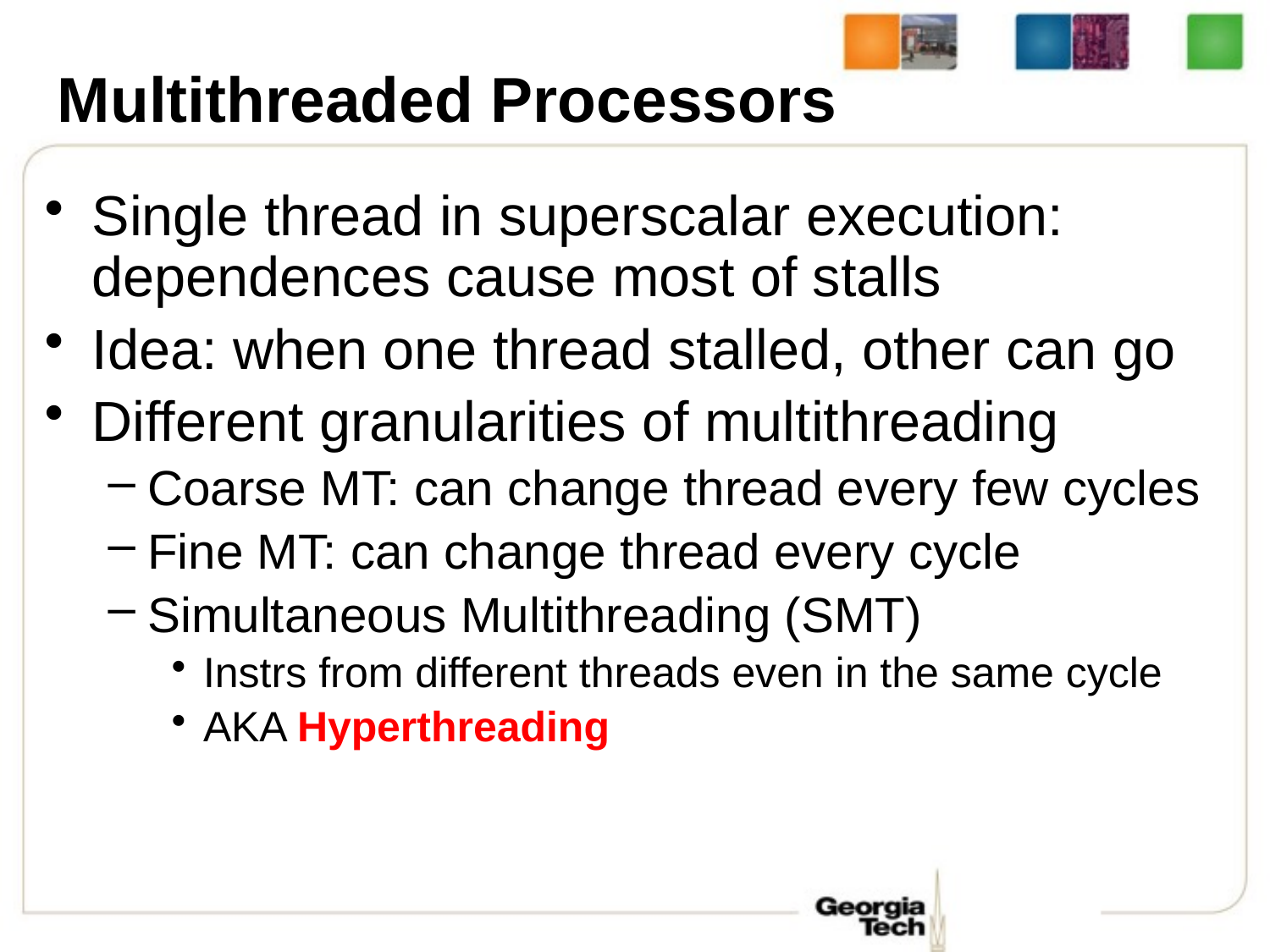

# Multithreaded Processors
Single thread in superscalar execution:
dependences cause most of stalls
Idea: when one thread stalled, other can go
Different granularities of multithreading
Coarse MT: can change thread every few cycles
Fine MT: can change thread every cycle
Simultaneous Multithreading (SMT)
Instrs from different threads even in the same cycle
AKA Hyperthreading